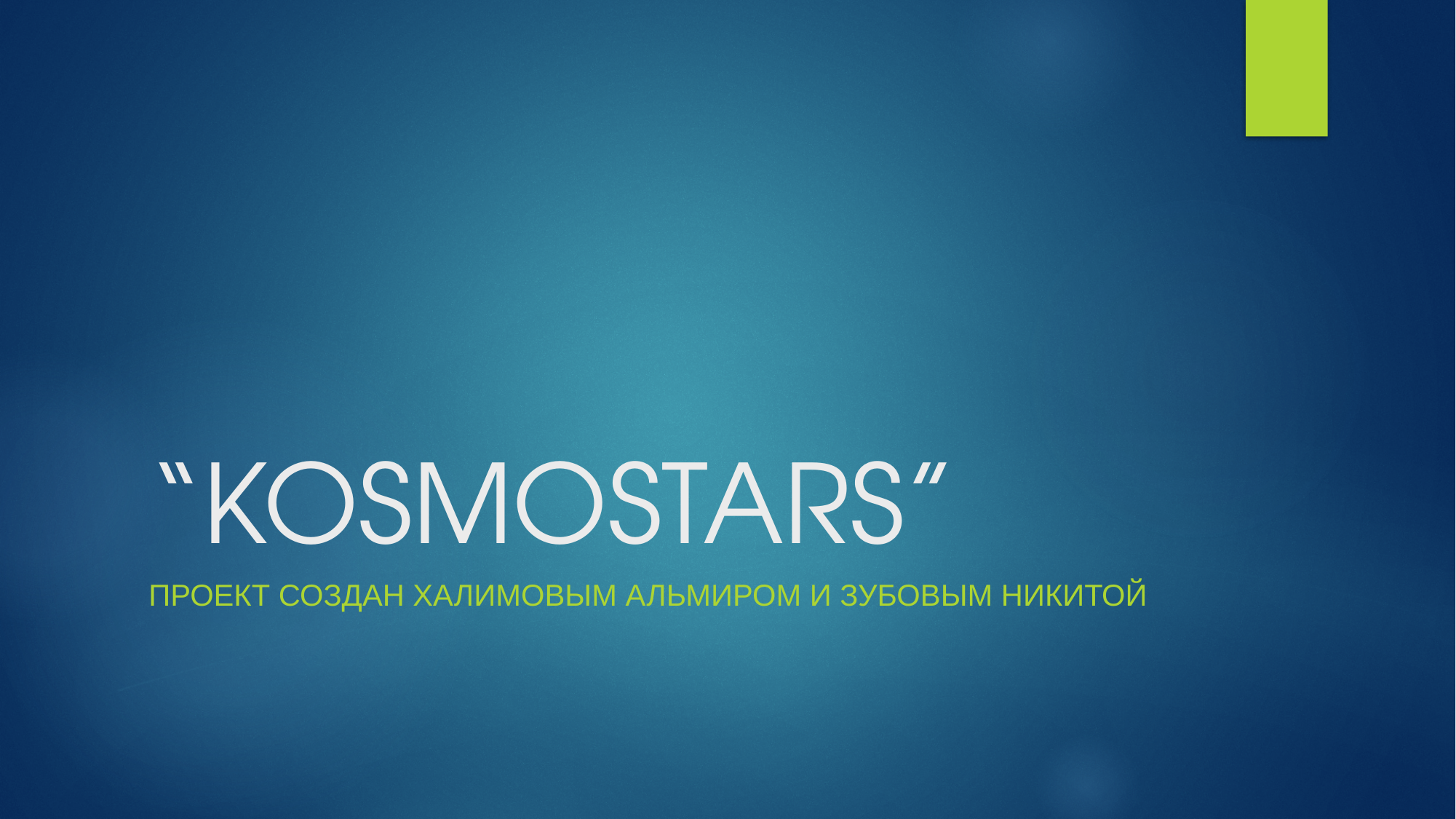

# “KOSMOSTARS”
Проект создан халимовым альмиром и зубовым никитой